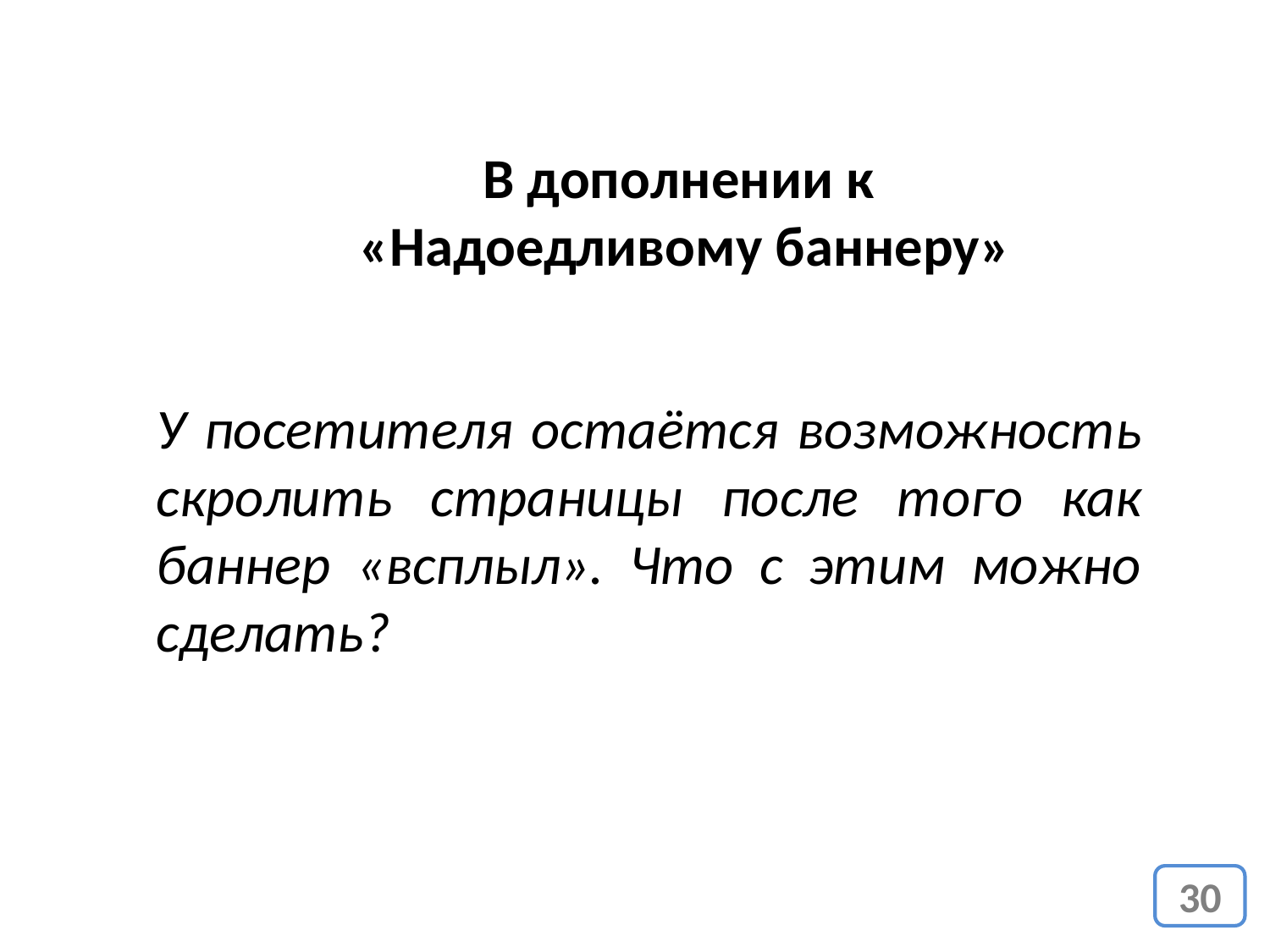

В дополнении к
«Надоедливому баннеру»
У посетителя остаётся возможность скролить страницы после того как баннер «всплыл». Что с этим можно сделать?
30